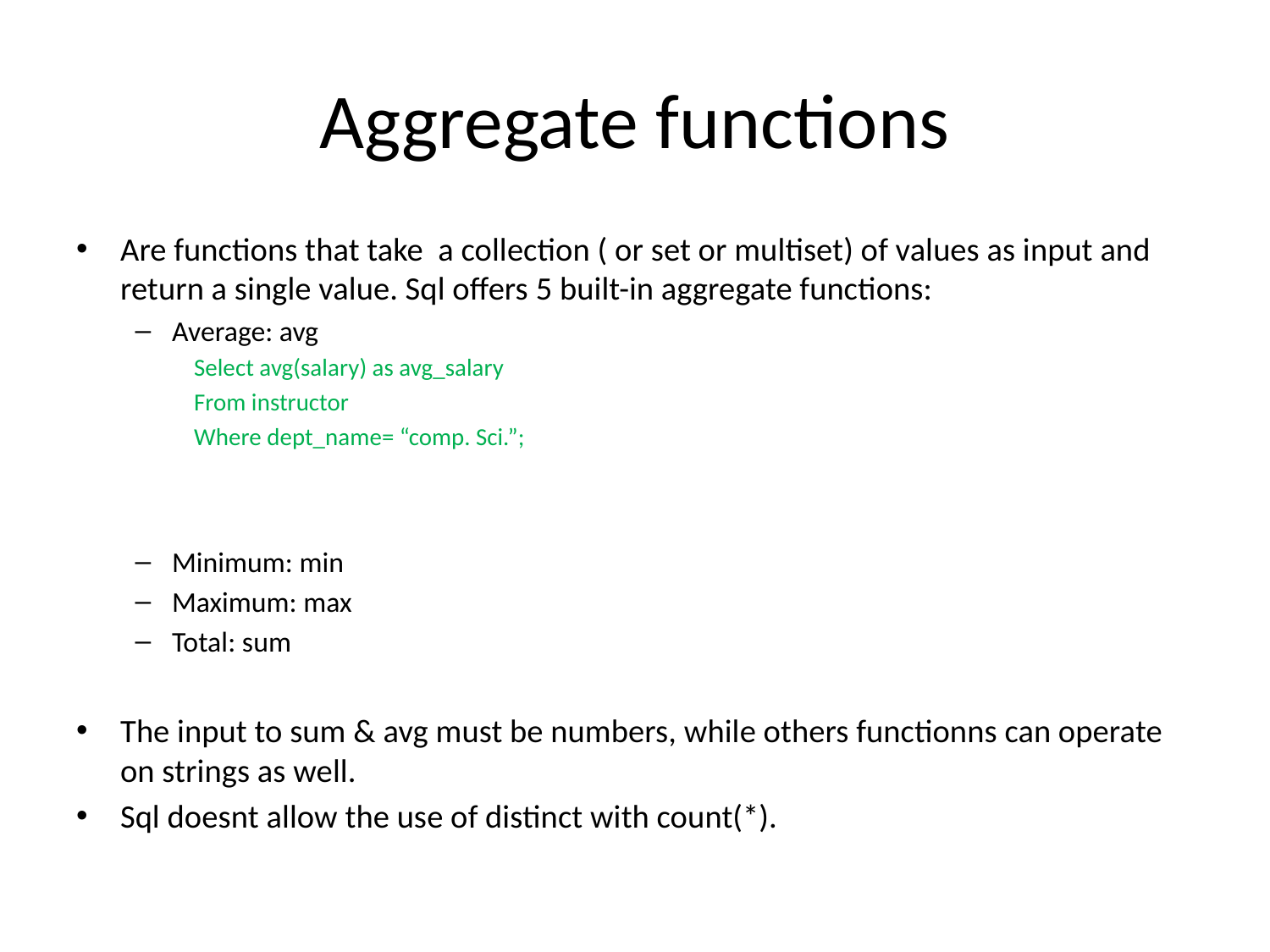

# Aggregate functions
Are functions that take  a collection ( or set or multiset) of values as input and return a single value. Sql offers 5 built-in aggregate functions:
Average: avg
Select avg(salary) as avg_salary
From instructor
Where dept_name= “comp. Sci.”;

Minimum: min
Maximum: max
Total: sum

The input to sum & avg must be numbers, while others functionns can operate on strings as well.
Sql doesnt allow the use of distinct with count(*).